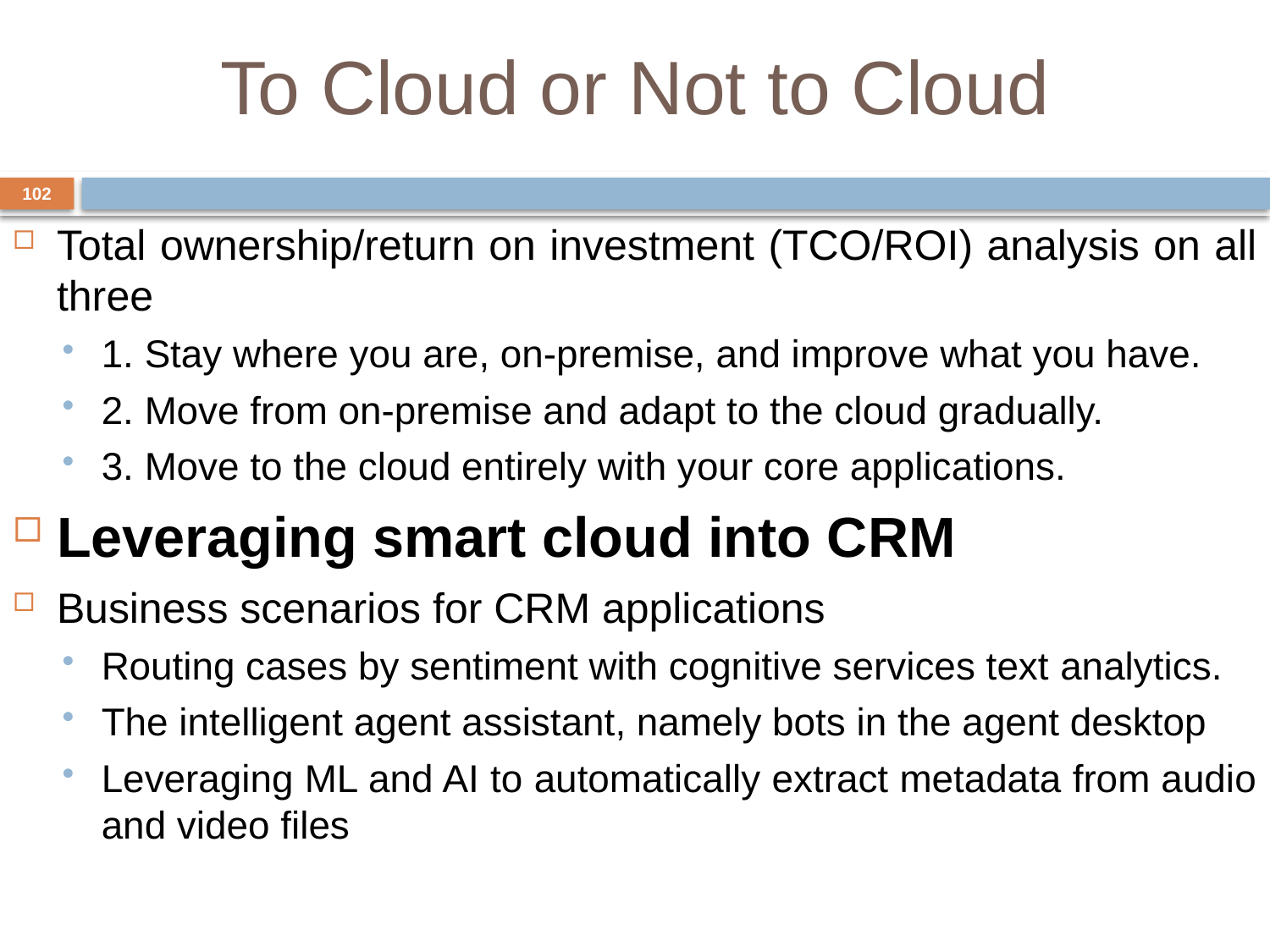

# To Cloud or Not to Cloud
102
Total ownership/return on investment (TCO/ROI) analysis on all three
1. Stay where you are, on-premise, and improve what you have.
2. Move from on-premise and adapt to the cloud gradually.
3. Move to the cloud entirely with your core applications.
Leveraging smart cloud into CRM
Business scenarios for CRM applications
Routing cases by sentiment with cognitive services text analytics.
The intelligent agent assistant, namely bots in the agent desktop
Leveraging ML and AI to automatically extract metadata from audio and video files